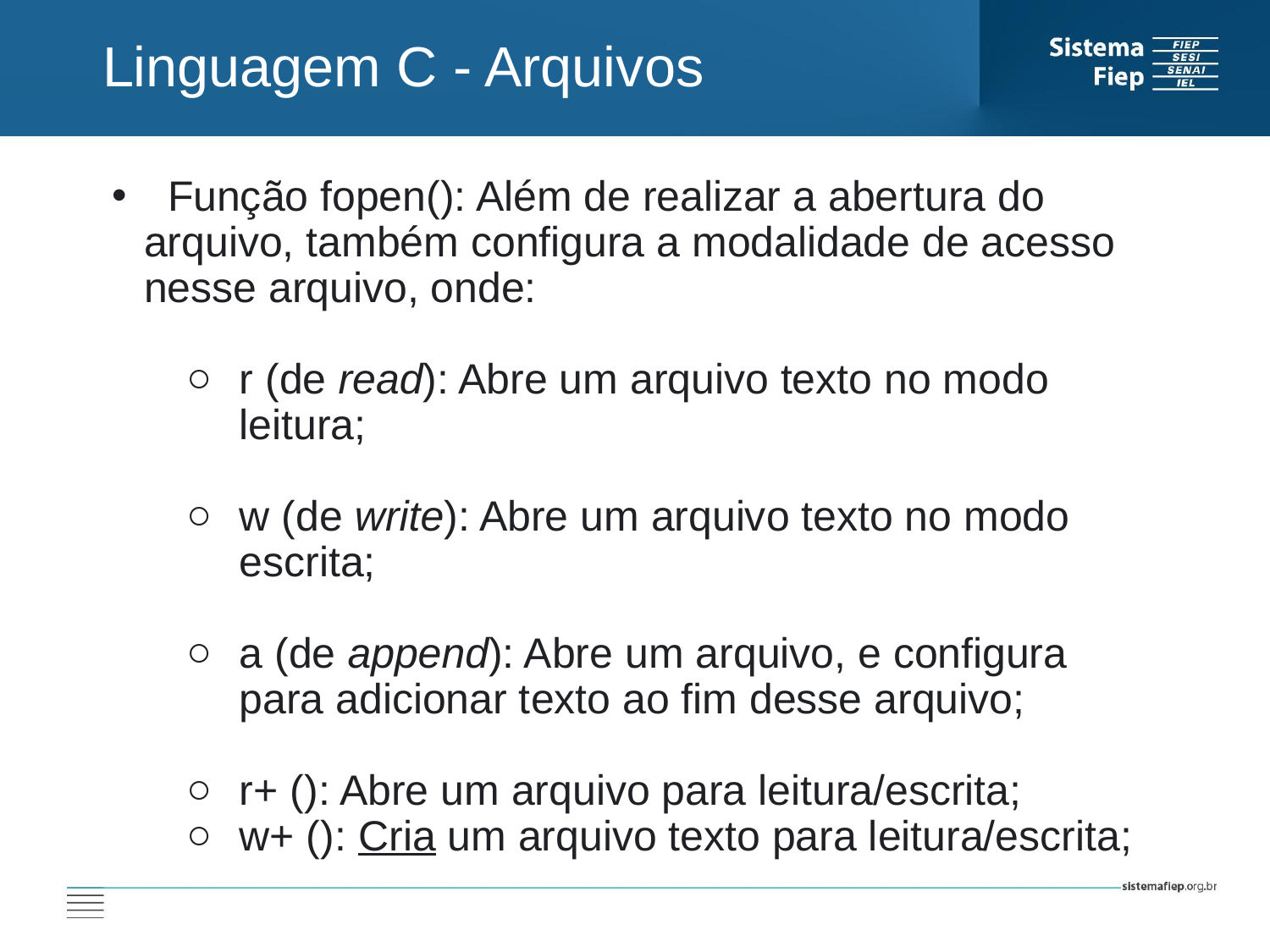

Linguagem C - Arquivos

  Função fopen(): Além de realizar a abertura do arquivo, também configura a modalidade de acesso nesse arquivo, onde:

r (de read): Abre um arquivo texto no modo leitura;

w (de write): Abre um arquivo texto no modo escrita;

a (de append): Abre um arquivo, e configura para adicionar texto ao fim desse arquivo;

r+ (): Abre um arquivo para leitura/escrita;
w+ (): Cria um arquivo texto para leitura/escrita;